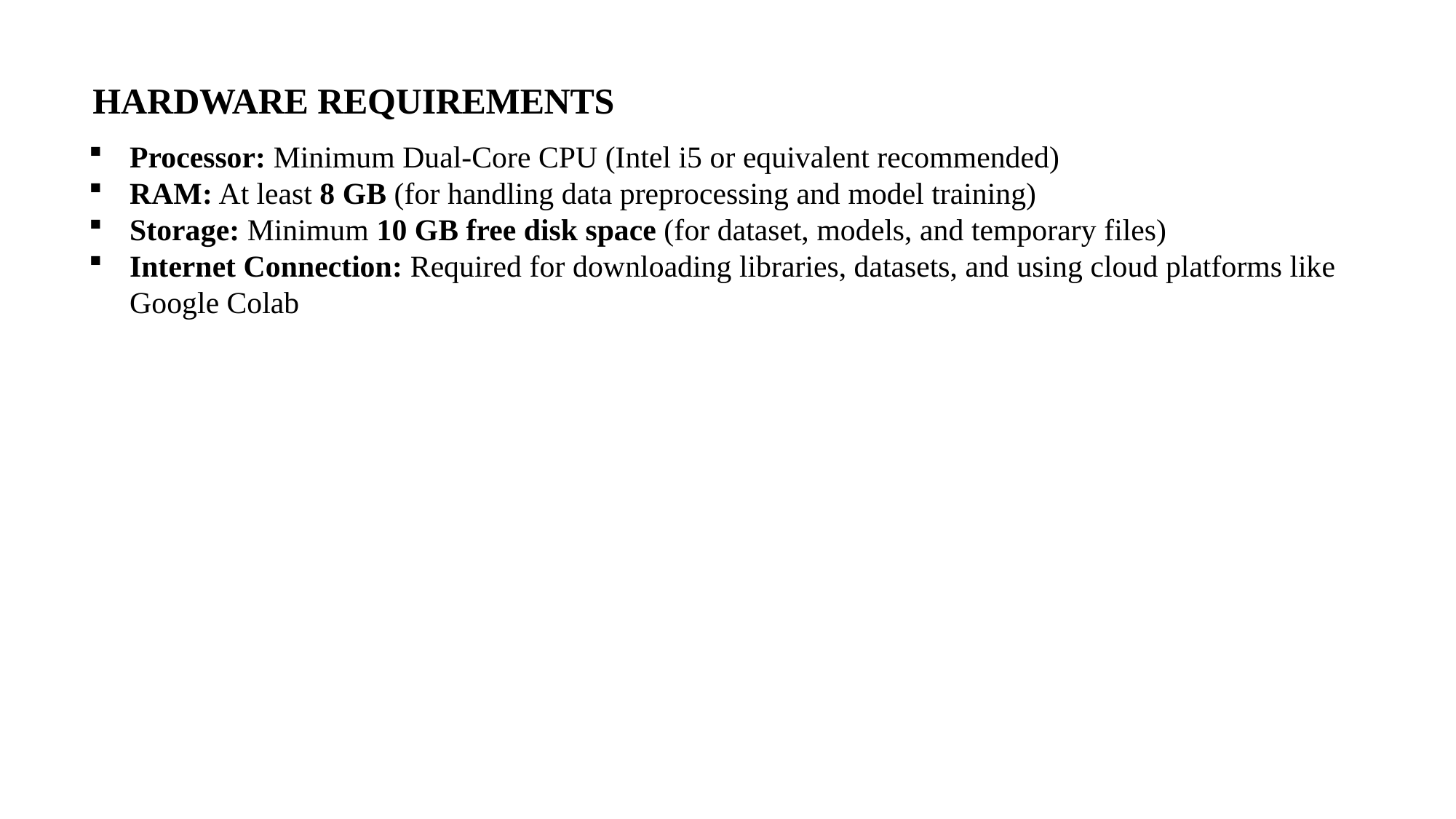

# HARDWARE REQUIREMENTS

Processor: Minimum Dual-Core CPU (Intel i5 or equivalent recommended)
RAM: At least 8 GB (for handling data preprocessing and model training)
Storage: Minimum 10 GB free disk space (for dataset, models, and temporary files)
Internet Connection: Required for downloading libraries, datasets, and using cloud platforms like Google Colab